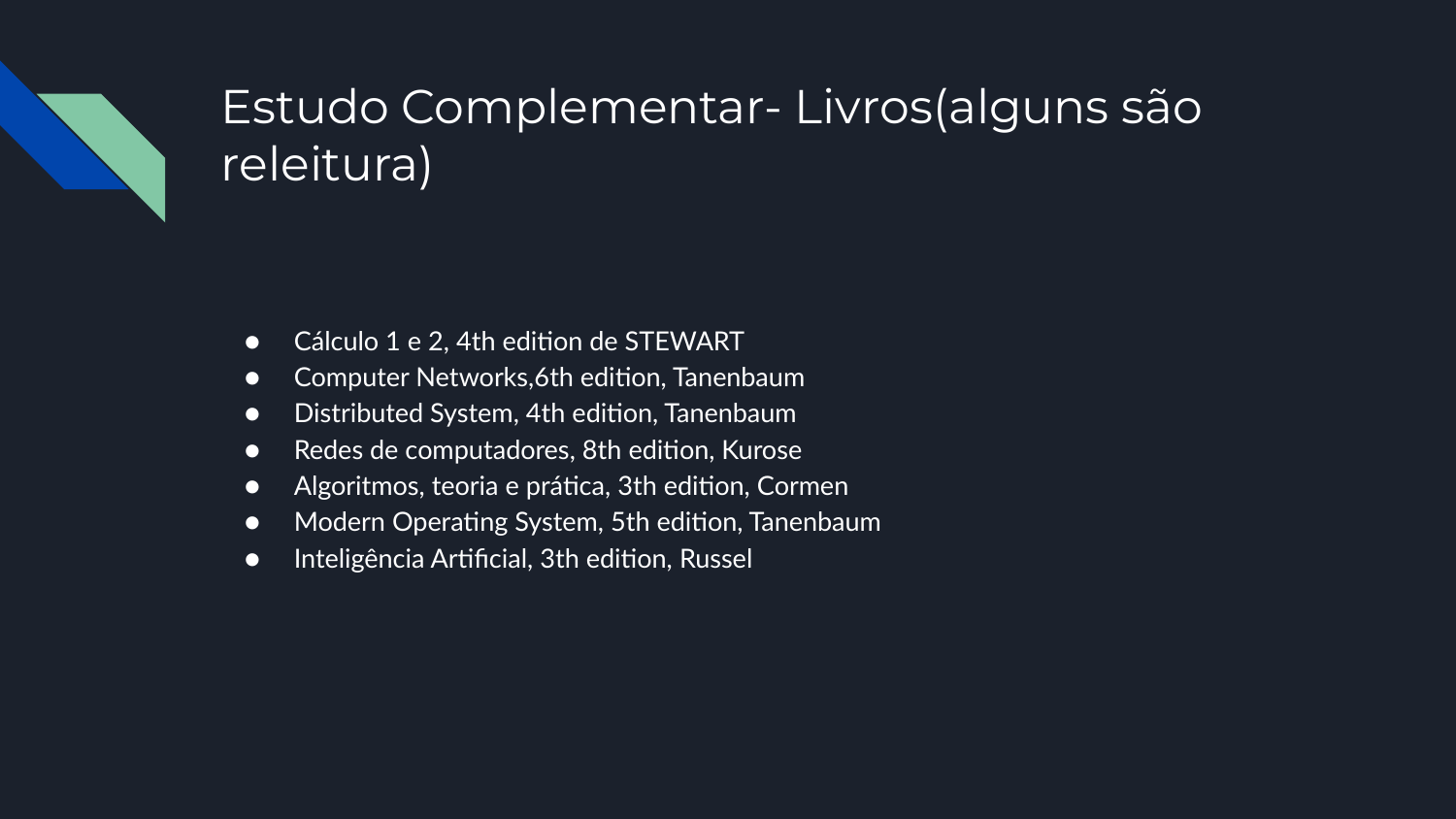

# Estudo Complementar- Livros(alguns são releitura)

Cálculo 1 e 2, 4th edition de STEWART
Computer Networks,6th edition, Tanenbaum
Distributed System, 4th edition, Tanenbaum
Redes de computadores, 8th edition, Kurose
Algoritmos, teoria e prática, 3th edition, Cormen
Modern Operating System, 5th edition, Tanenbaum
Inteligência Artificial, 3th edition, Russel